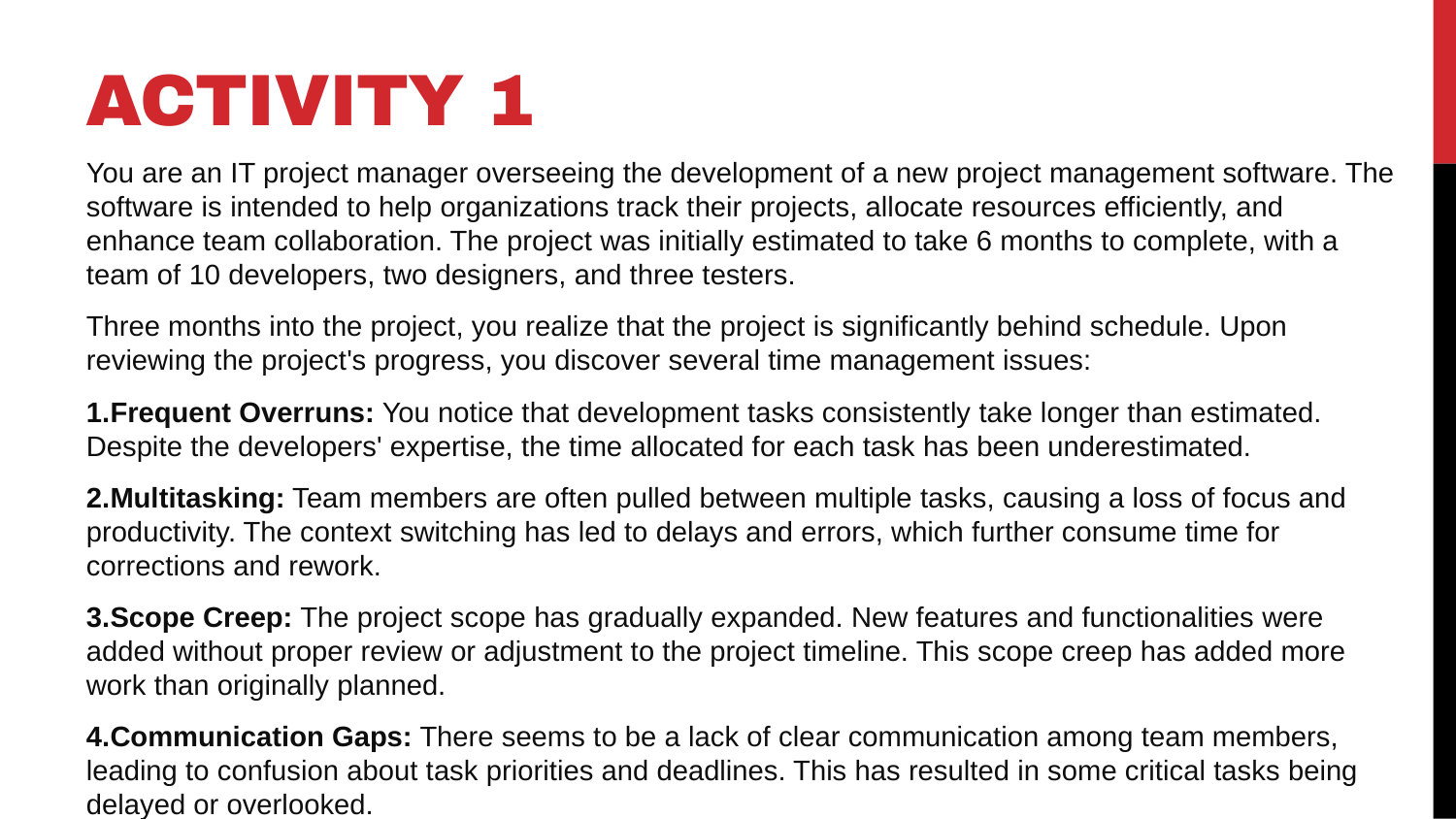

# Activity 1
You are an IT project manager overseeing the development of a new project management software. The software is intended to help organizations track their projects, allocate resources efficiently, and enhance team collaboration. The project was initially estimated to take 6 months to complete, with a team of 10 developers, two designers, and three testers.
Three months into the project, you realize that the project is significantly behind schedule. Upon reviewing the project's progress, you discover several time management issues:
Frequent Overruns: You notice that development tasks consistently take longer than estimated. Despite the developers' expertise, the time allocated for each task has been underestimated.
Multitasking: Team members are often pulled between multiple tasks, causing a loss of focus and productivity. The context switching has led to delays and errors, which further consume time for corrections and rework.
Scope Creep: The project scope has gradually expanded. New features and functionalities were added without proper review or adjustment to the project timeline. This scope creep has added more work than originally planned.
Communication Gaps: There seems to be a lack of clear communication among team members, leading to confusion about task priorities and deadlines. This has resulted in some critical tasks being delayed or overlooked.